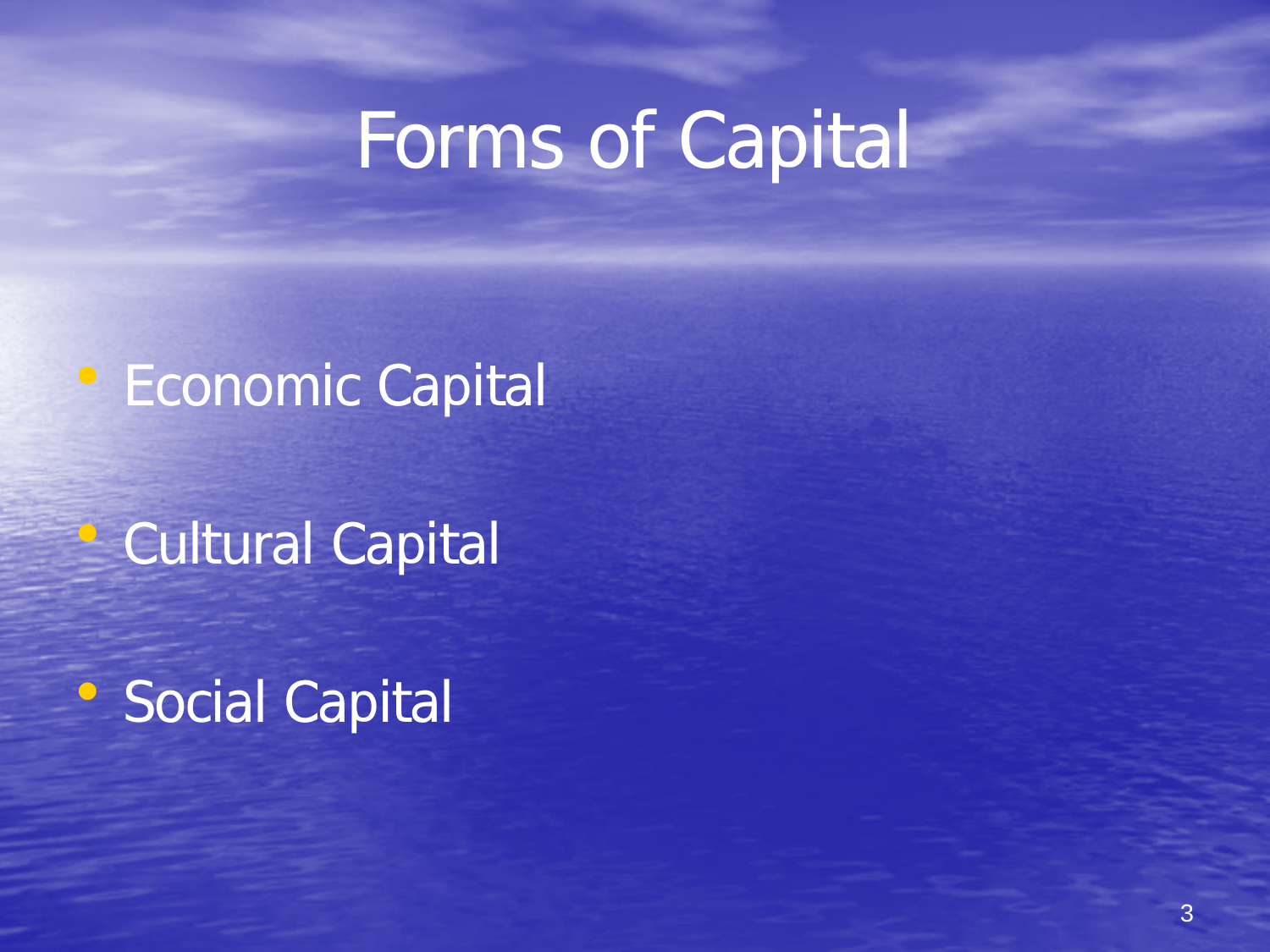

# Forms of Capital

Economic Capital

Cultural Capital

Social Capital
3